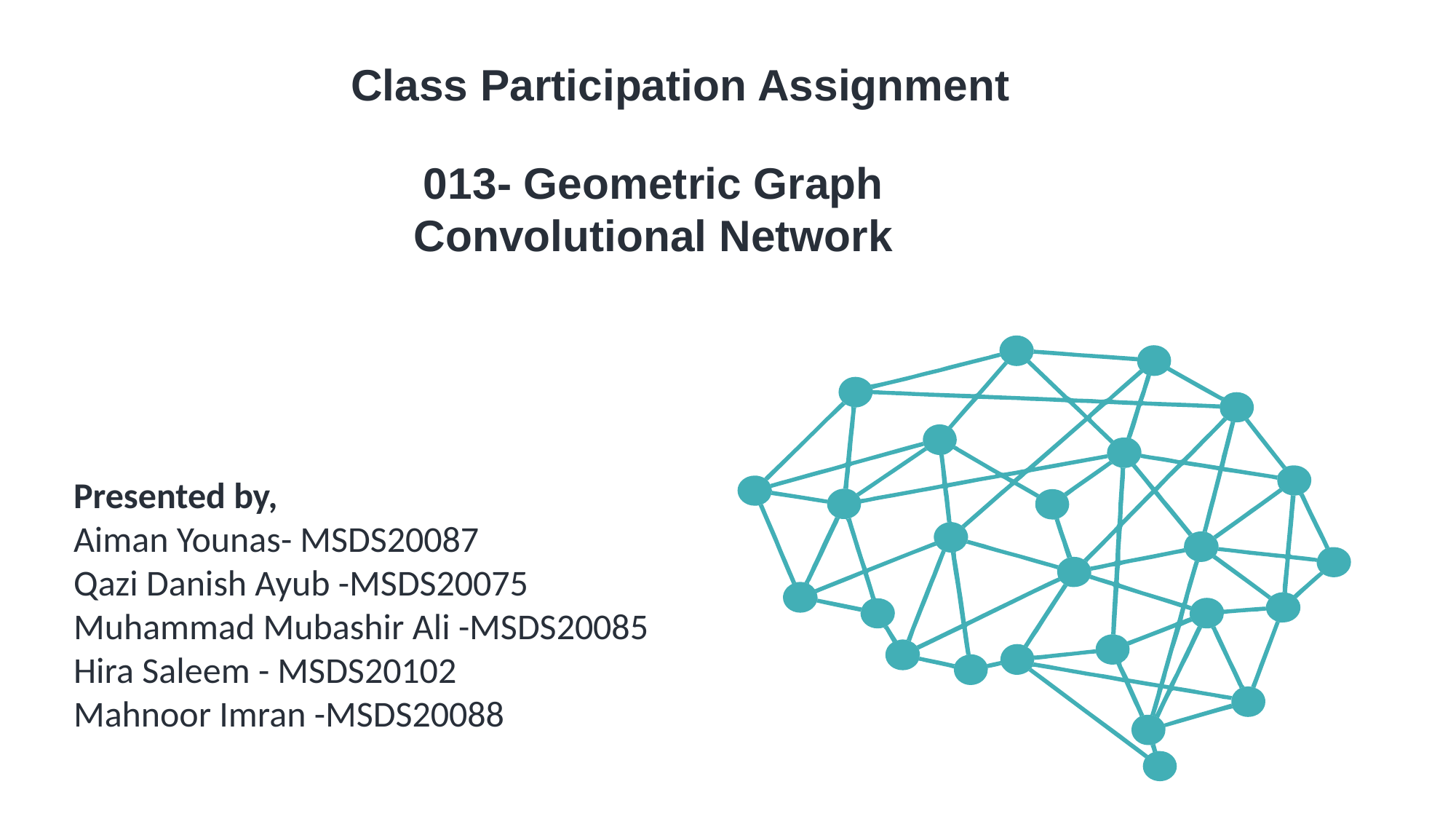

Class Participation Assignment
013- Geometric Graph Convolutional Network

Presented by,
Aiman Younas- MSDS20087
Qazi Danish Ayub -MSDS20075
Muhammad Mubashir Ali -MSDS20085
Hira Saleem - MSDS20102
Mahnoor Imran -MSDS20088